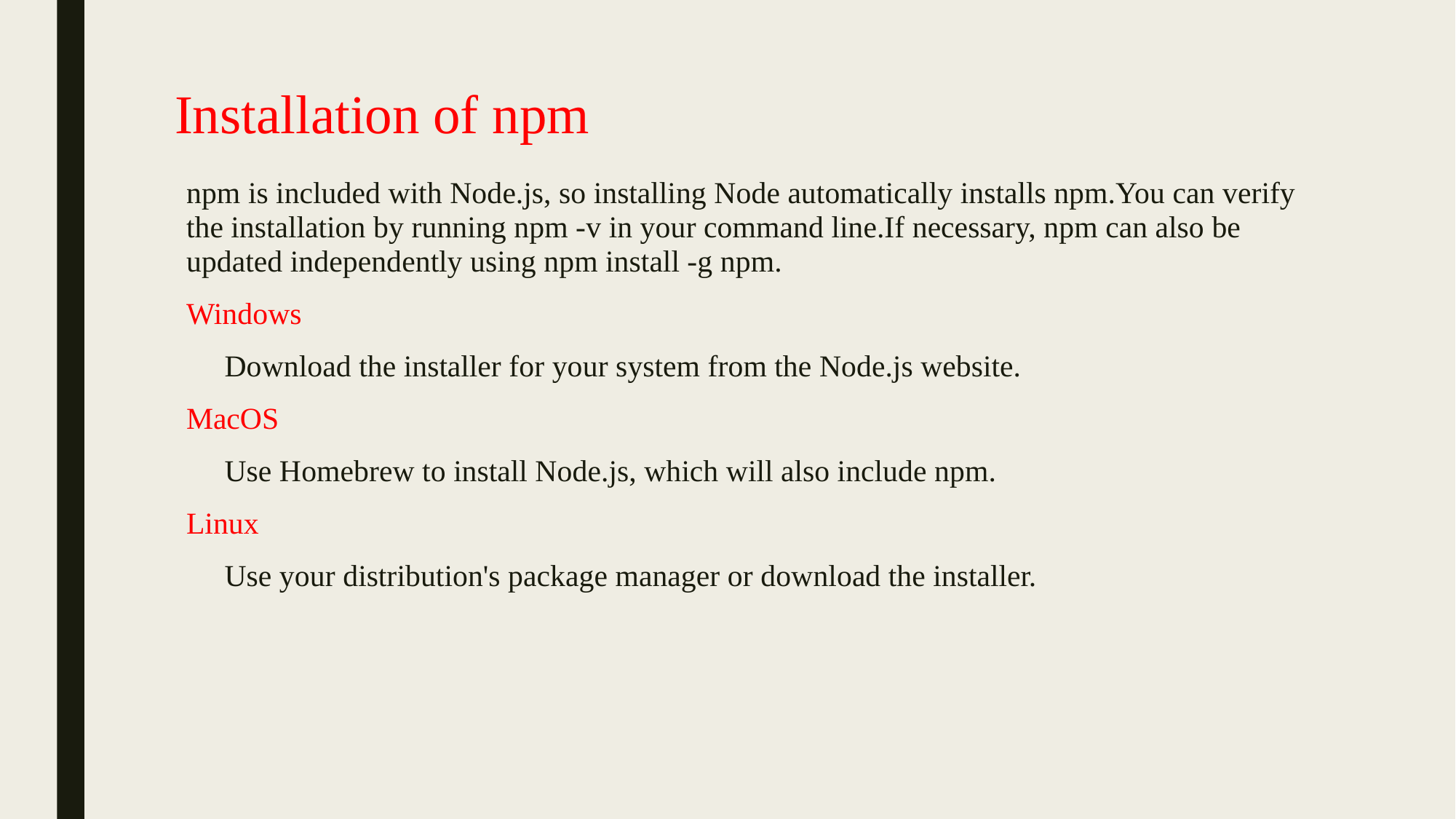

# Installation of npm
npm is included with Node.js, so installing Node automatically installs npm.You can verify the installation by running npm -v in your command line.If necessary, npm can also be updated independently using npm install -g npm.
Windows
     Download the installer for your system from the Node.js website.
MacOS
     Use Homebrew to install Node.js, which will also include npm.
Linux
     Use your distribution's package manager or download the installer.